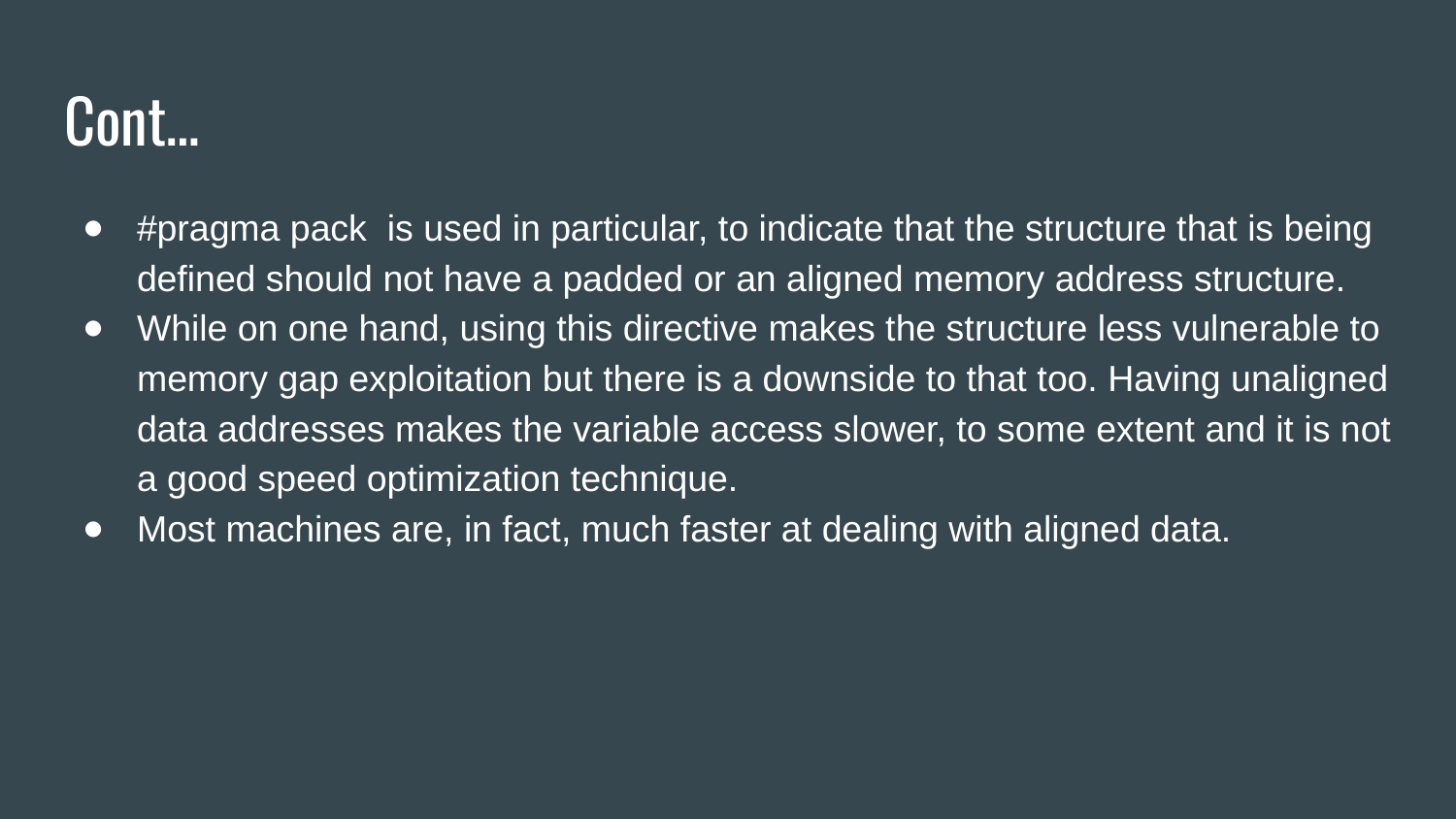

# Cont…

#pragma pack  is used in particular, to indicate that the structure that is being defined should not have a padded or an aligned memory address structure.
While on one hand, using this directive makes the structure less vulnerable to memory gap exploitation but there is a downside to that too. Having unaligned data addresses makes the variable access slower, to some extent and it is not a good speed optimization technique.
Most machines are, in fact, much faster at dealing with aligned data.